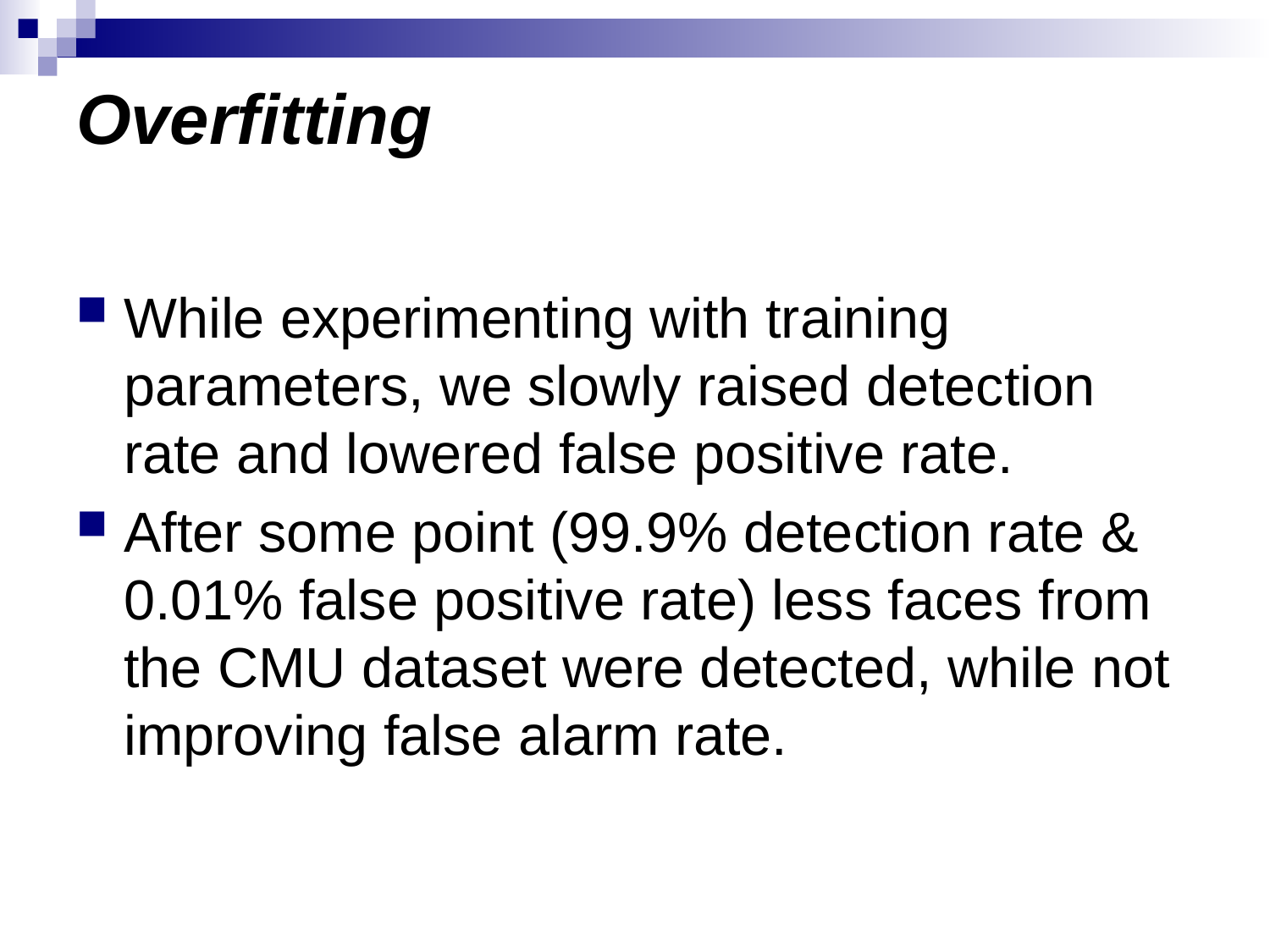

# Overfitting
While experimenting with training parameters, we slowly raised detection rate and lowered false positive rate.
After some point (99.9% detection rate & 0.01% false positive rate) less faces from the CMU dataset were detected, while not improving false alarm rate.